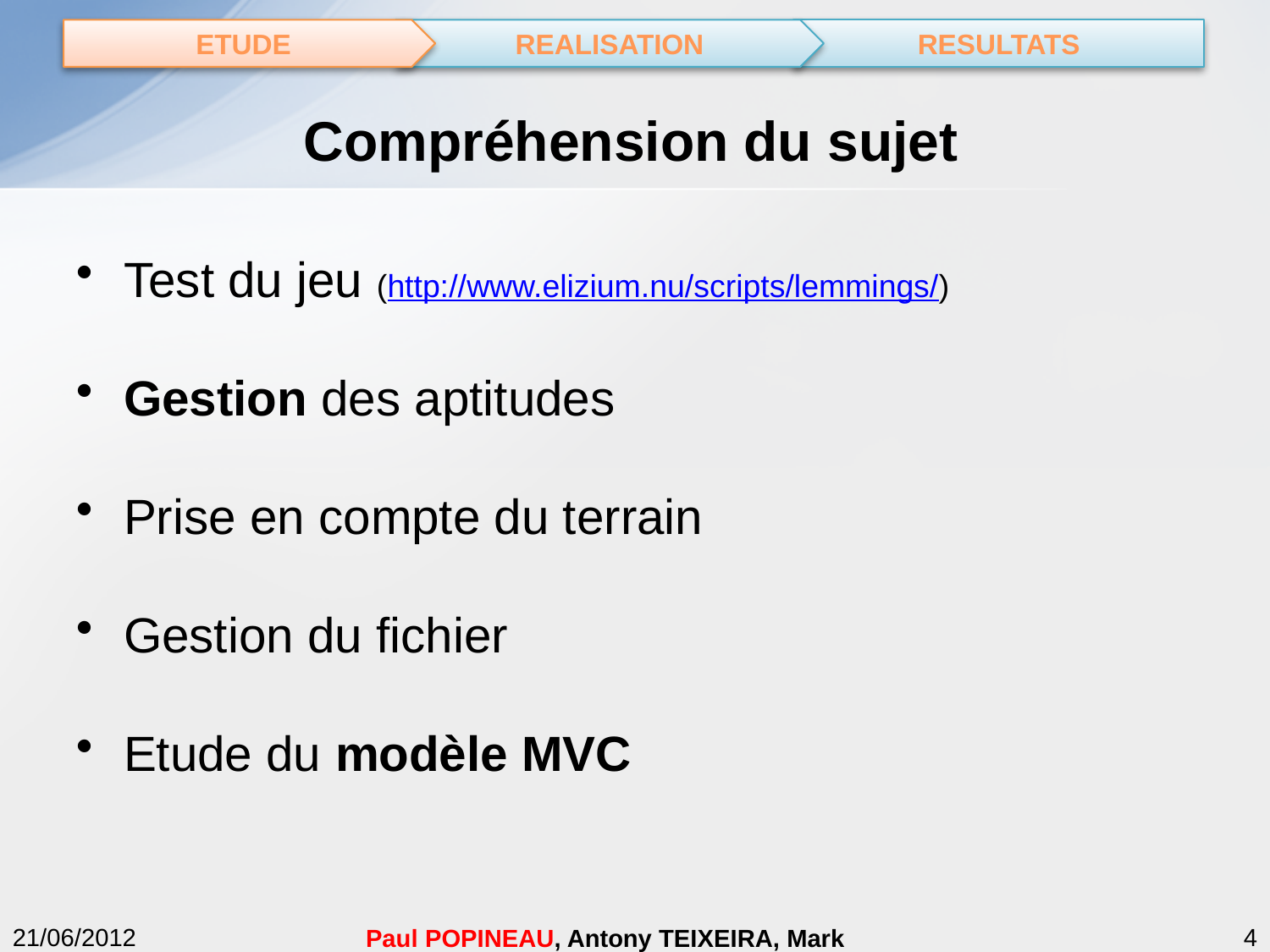

ETUDE
REALISATION
RESULTATS
# Compréhension du sujet
Test du jeu (http://www.elizium.nu/scripts/lemmings/)

Gestion des aptitudes

Prise en compte du terrain

Gestion du fichier

Etude du modèle MVC
21/06/2012
4
Paul POPINEAU, Antony TEIXEIRA, Mark THEBAULT